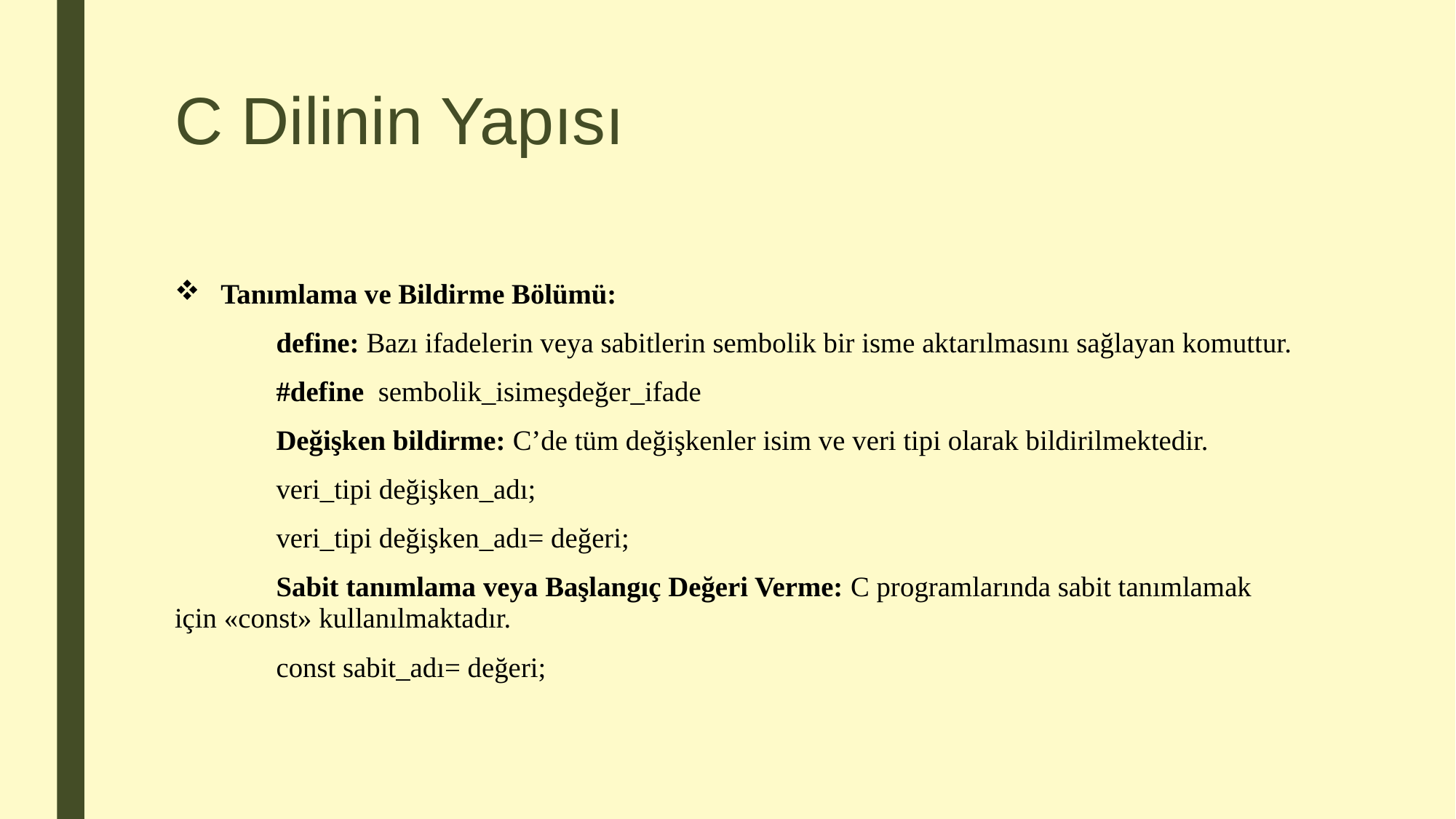

# C Dilinin Yapısı
Tanımlama ve Bildirme Bölümü:
		define: Bazı ifadelerin veya sabitlerin sembolik bir isme aktarılmasını sağlayan komuttur.
	#define  sembolik_isimeşdeğer_ifade
		Değişken bildirme: C’de tüm değişkenler isim ve veri tipi olarak bildirilmektedir.
	veri_tipi değişken_adı;
	veri_tipi değişken_adı= değeri;
		Sabit tanımlama veya Başlangıç Değeri Verme: C programlarında sabit tanımlamak için «const» kullanılmaktadır.
	const sabit_adı= değeri;